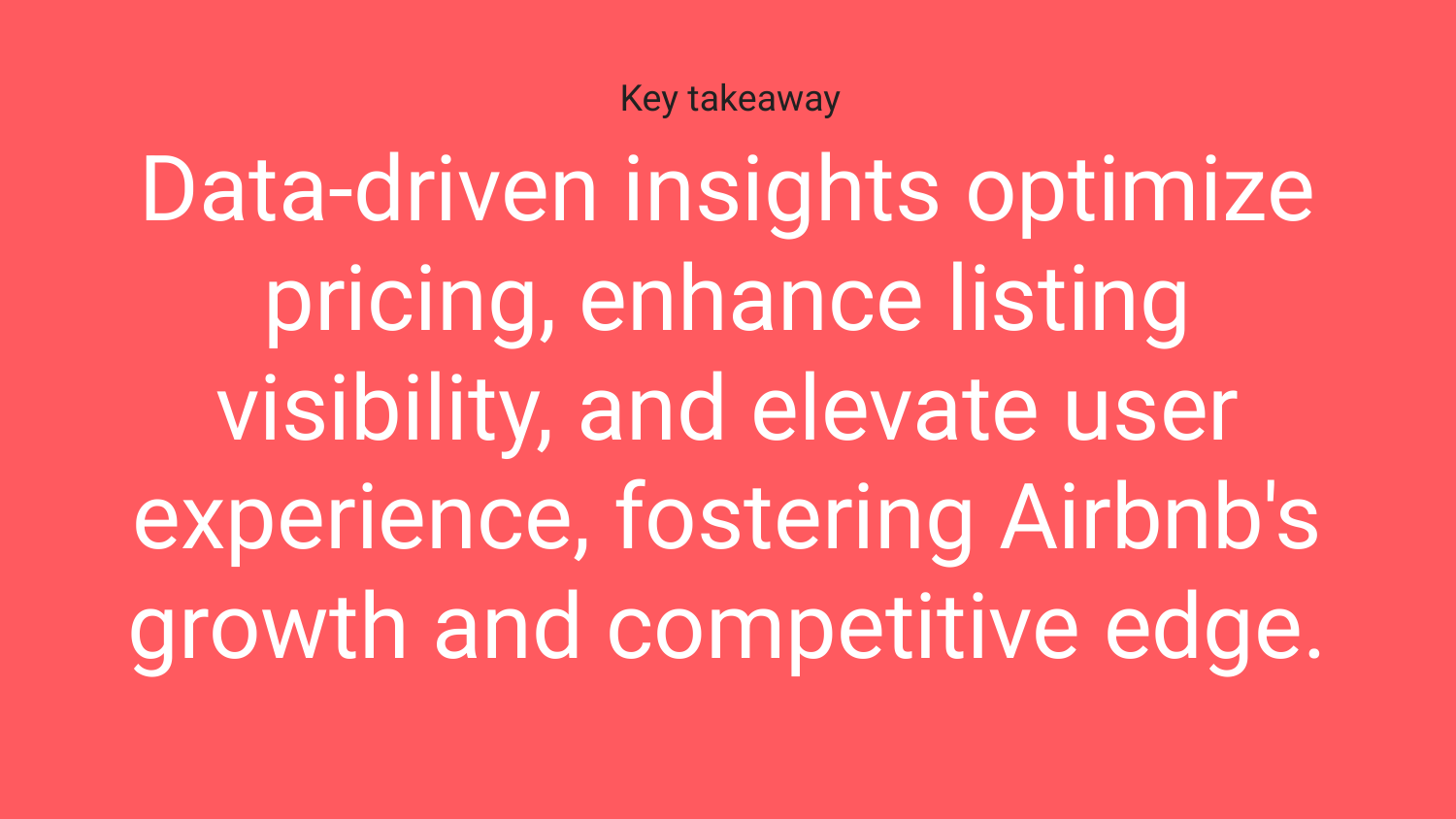

Key takeaway
# Data-driven insights optimize pricing, enhance listing visibility, and elevate user experience, fostering Airbnb's growth and competitive edge.